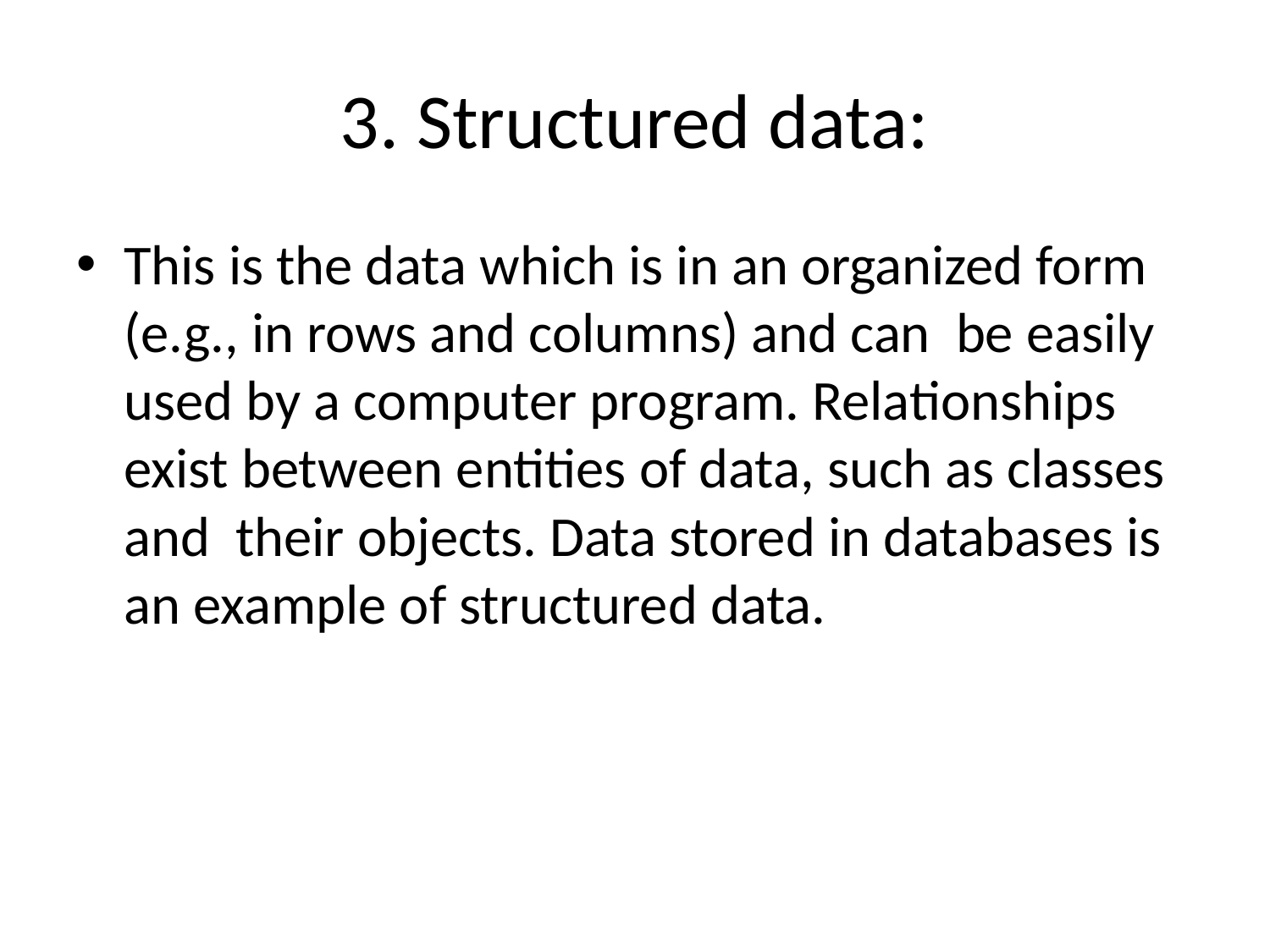

# 3. Structured data:
This is the data which is in an organized form (e.g., in rows and columns) and can  be easily used by a computer program. Relationships exist between entities of data, such as classes and  their objects. Data stored in databases is an example of structured data.